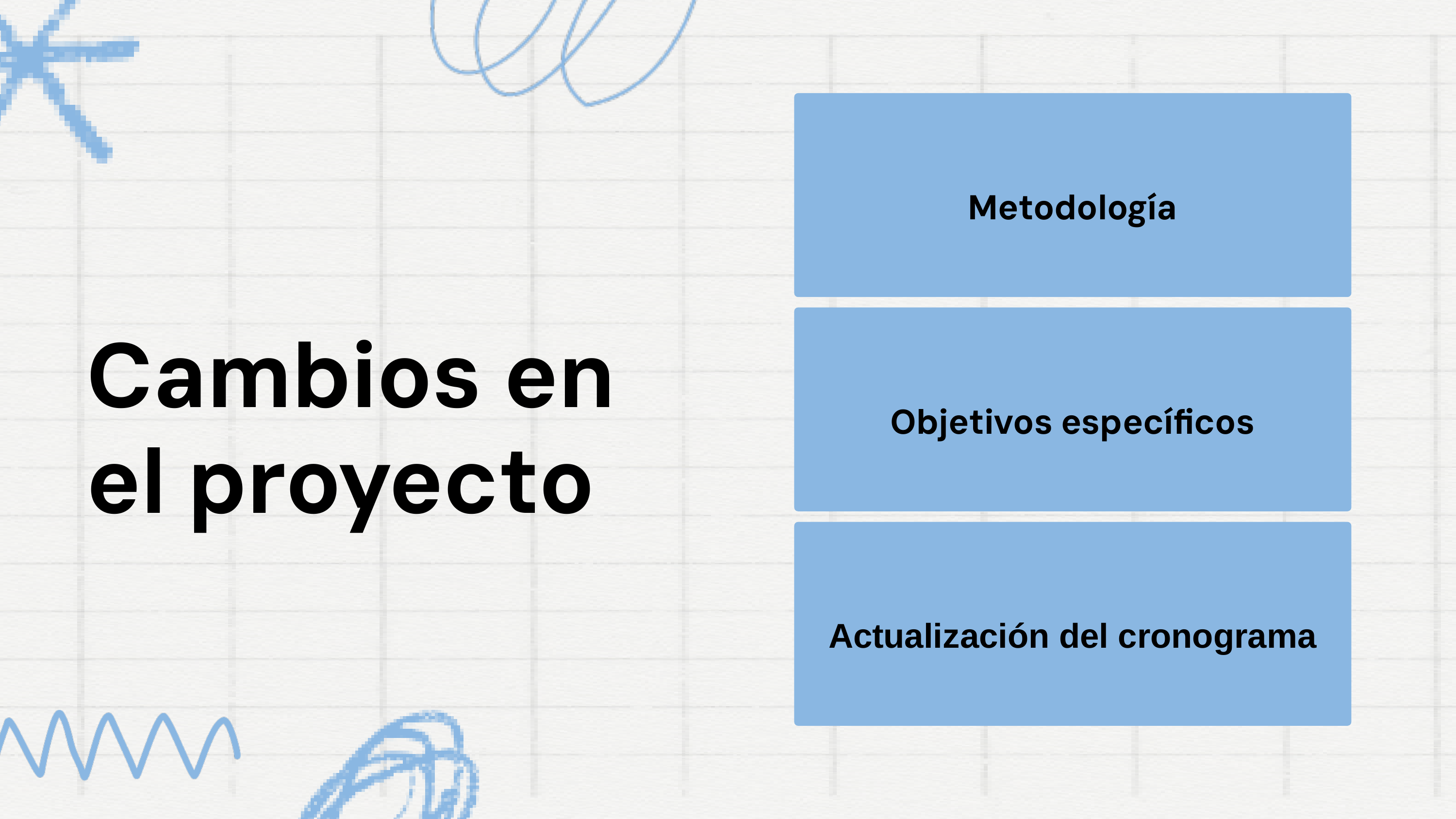

Metodología

Cambios en el proyecto
Objetivos específicos

Actualización del cronograma